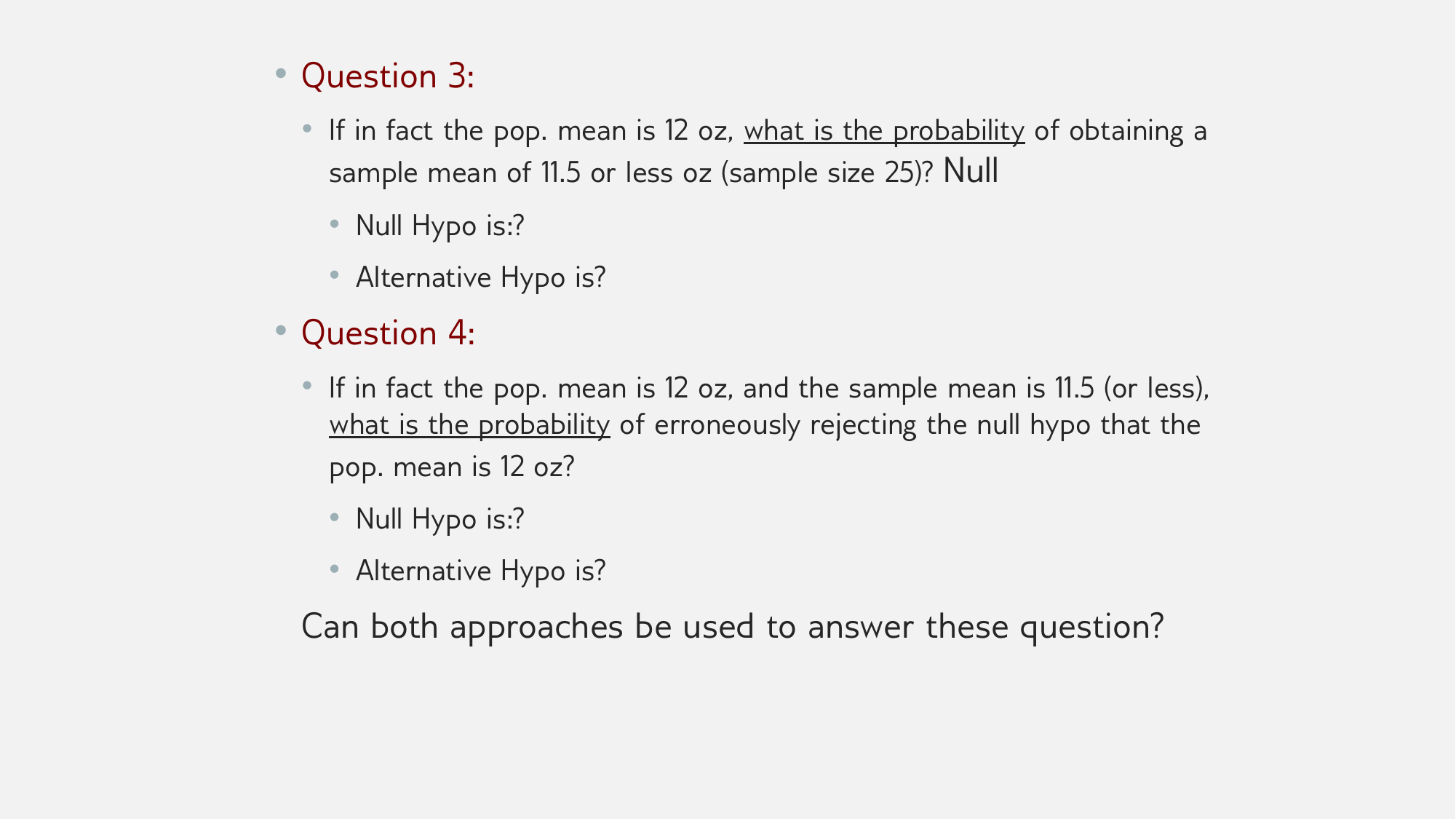

Question 3:
If in fact the pop. mean is 12 oz, what is the probability of obtaining a sample mean of 11.5 or less oz (sample size 25)? Null
Null Hypo is:?
Alternative Hypo is?
Question 4:
If in fact the pop. mean is 12 oz, and the sample mean is 11.5 (or less), what is the probability of erroneously rejecting the null hypo that the pop. mean is 12 oz?
Null Hypo is:?
Alternative Hypo is?
Can both approaches be used to answer these question?